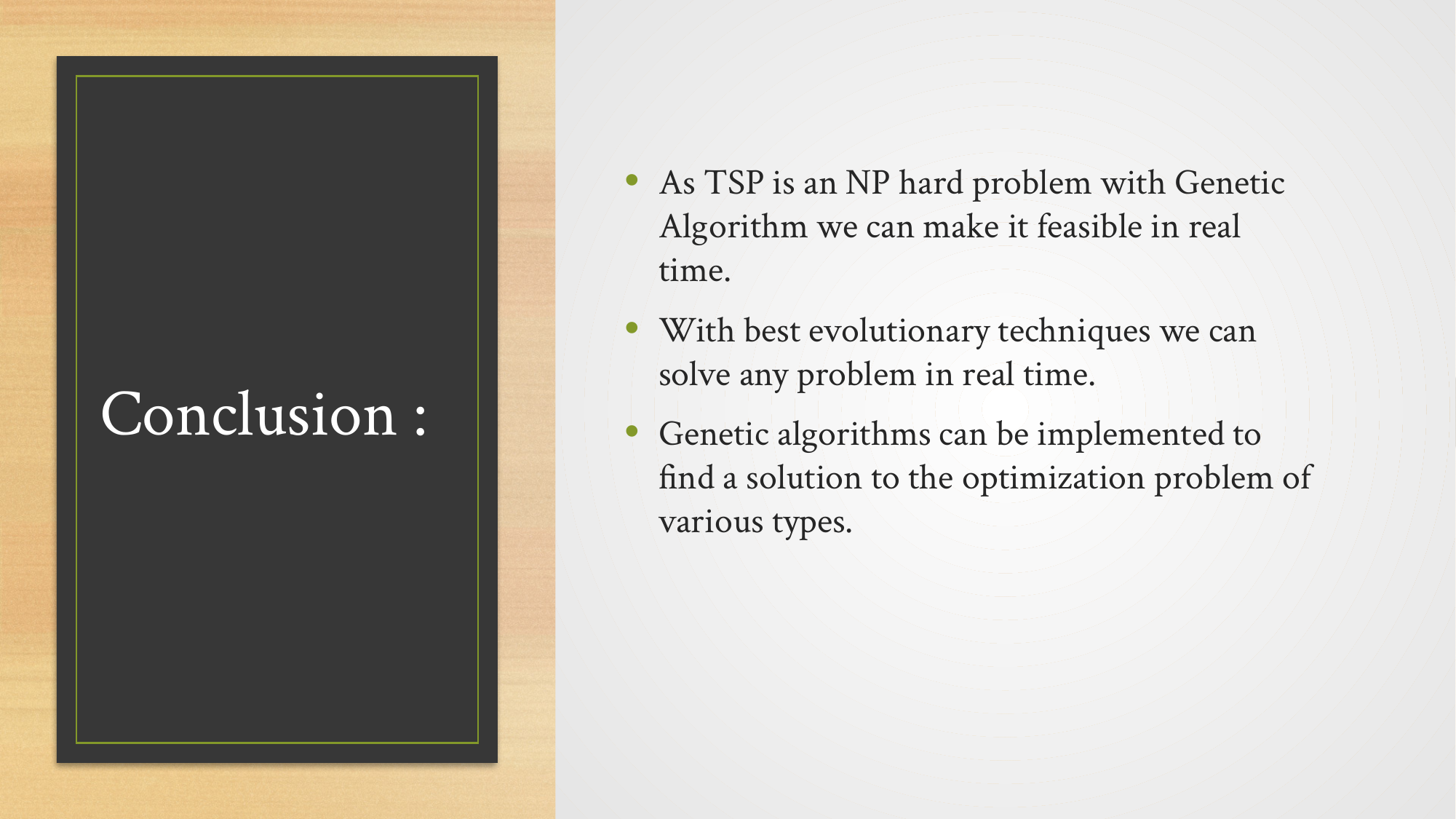

As TSP is an NP hard problem with Genetic Algorithm we can make it feasible in real time.
With best evolutionary techniques we can solve any problem in real time.
Genetic algorithms can be implemented to find a solution to the optimization problem of various types.

# Conclusion :